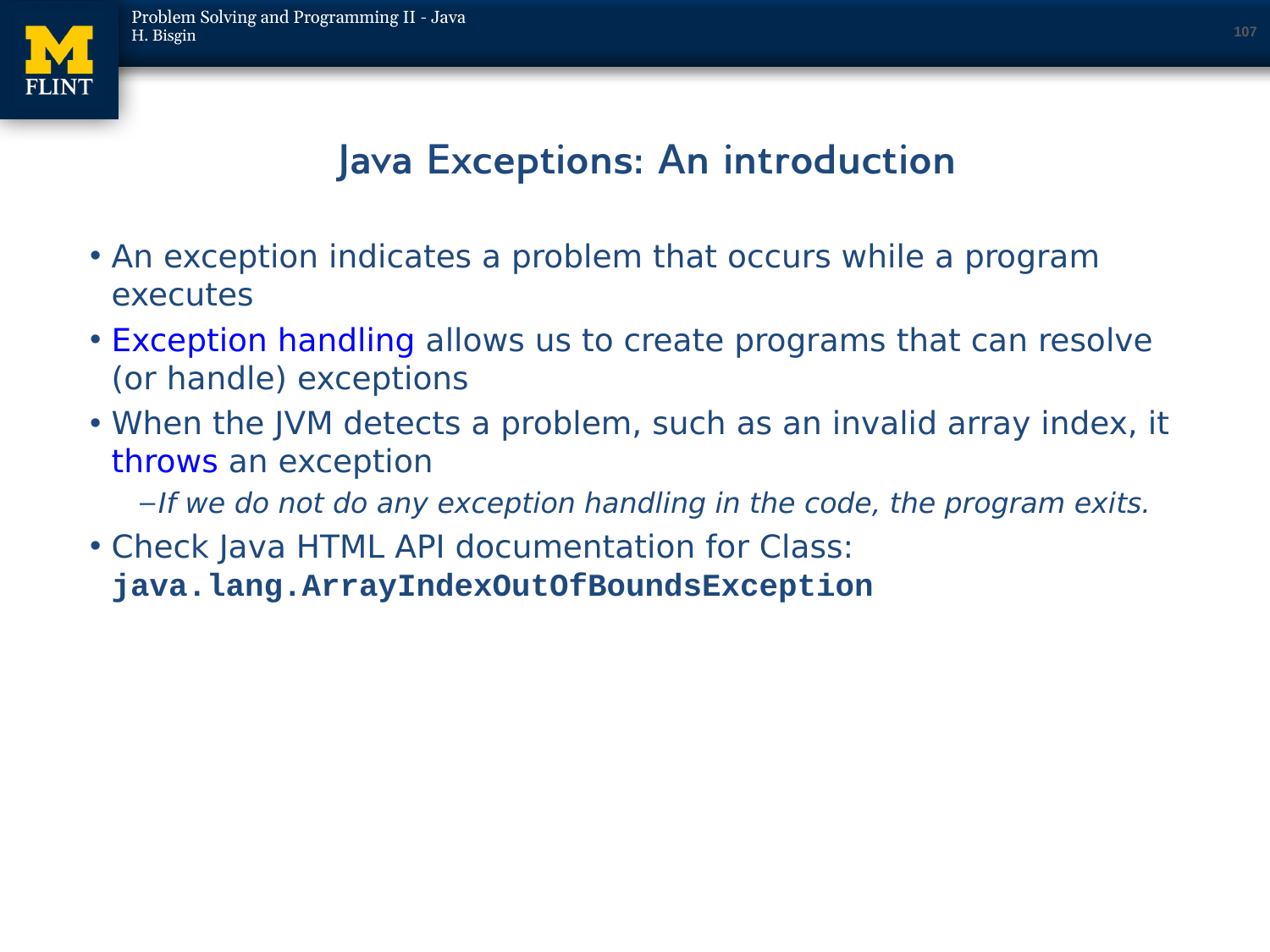

107
# Java Exceptions: An introduction
An exception indicates a problem that occurs while a program executes
Exception handling allows us to create programs that can resolve (or handle) exceptions
When the JVM detects a problem, such as an invalid array index, it throws an exception
If we do not do any exception handling in the code, the program exits.
Check Java HTML API documentation for Class: java.lang.ArrayIndexOutOfBoundsException